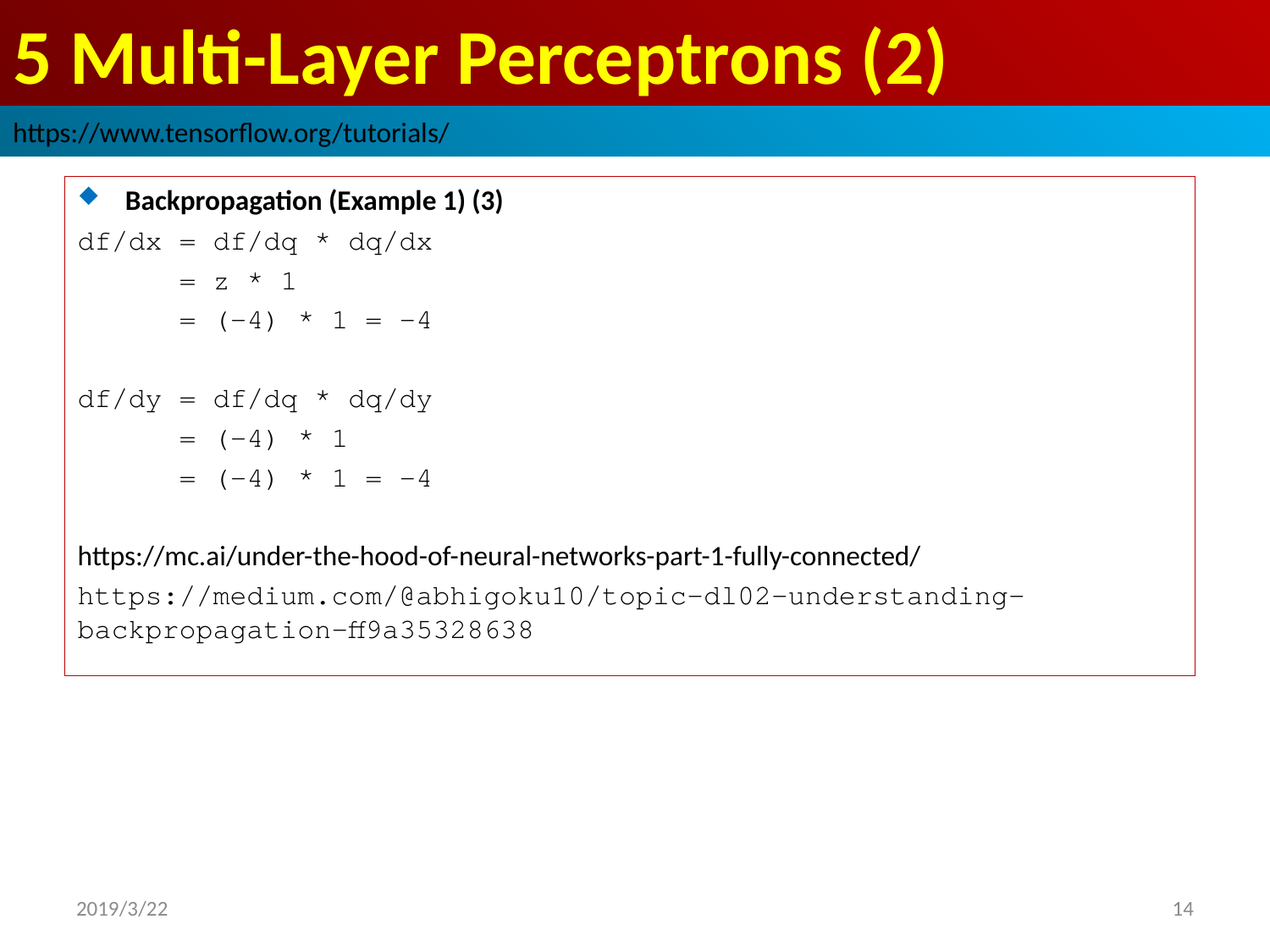

# 5 Multi-Layer Perceptrons (2)
https://www.tensorflow.org/tutorials/
Backpropagation (Example 1) (3)
df/dx = df/dq * dq/dx
      = z * 1
      = (-4) * 1 = -4

df/dy = df/dq * dq/dy
      = (-4) * 1
      = (-4) * 1 = -4

https://mc.ai/under-the-hood-of-neural-networks-part-1-fully-connected/
https://medium.com/@abhigoku10/topic-dl02-understanding-backpropagation-ff9a35328638
2019/3/22
14